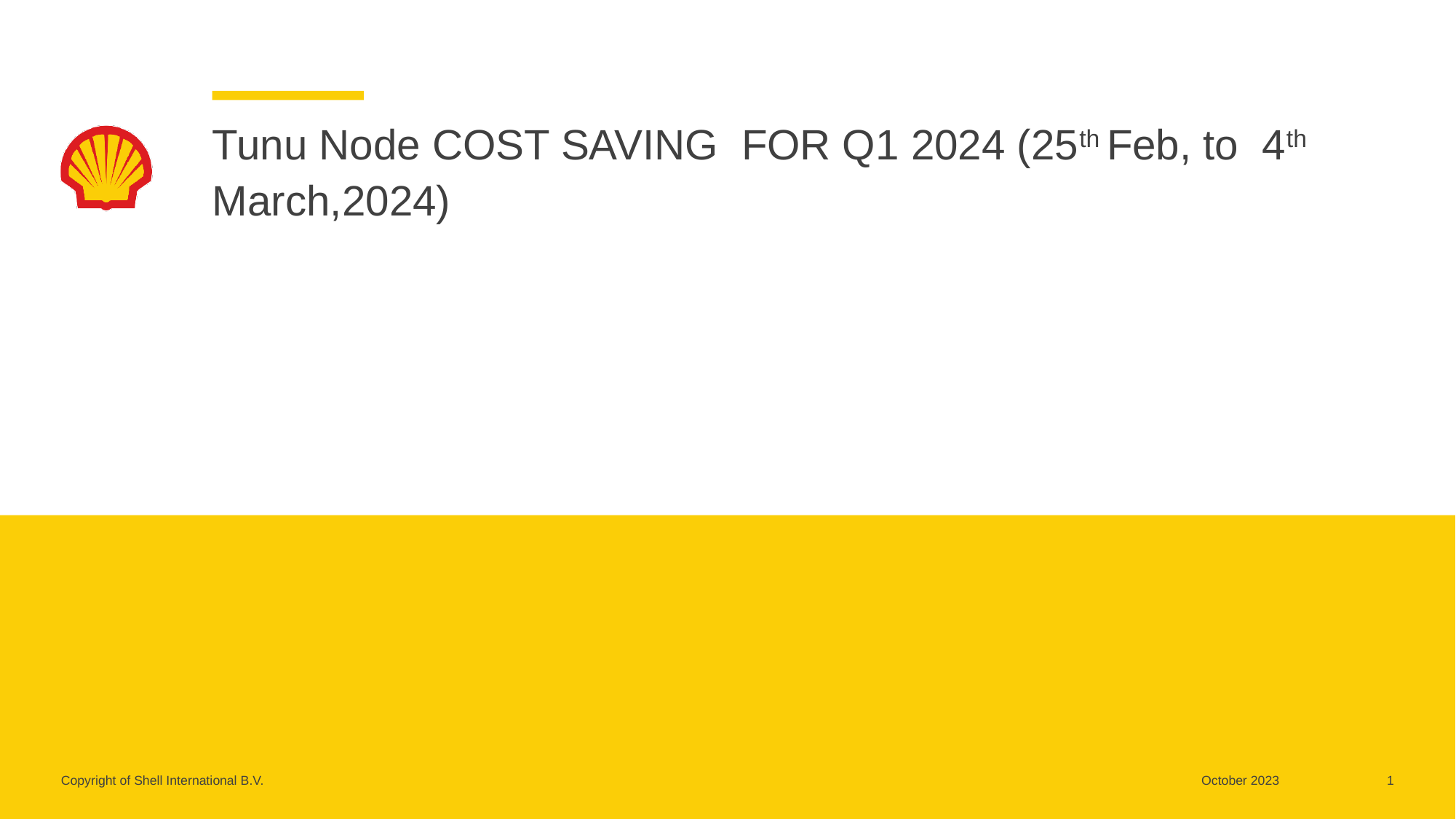

# Tunu Node COST SAVING  FOR Q1 2024 (25th Feb, to  4th March,2024)

1
October 2023